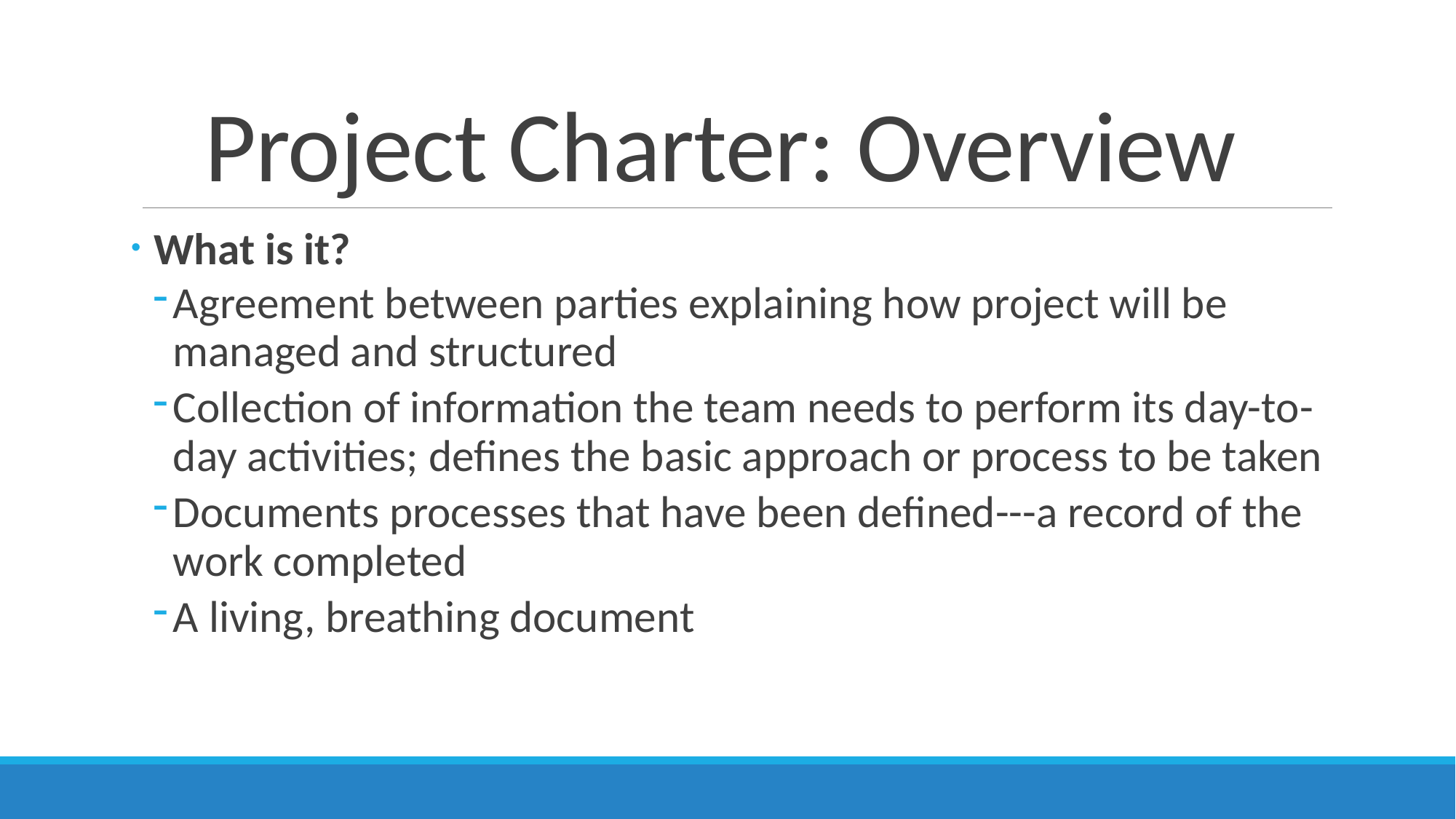

# Project Charter: Overview
  What is it?
Agreement between parties explaining how project will be managed and structured
Collection of information the team needs to perform its day-to-day activities; defines the basic approach or process to be taken
Documents processes that have been defined---a record of the work completed
A living, breathing document